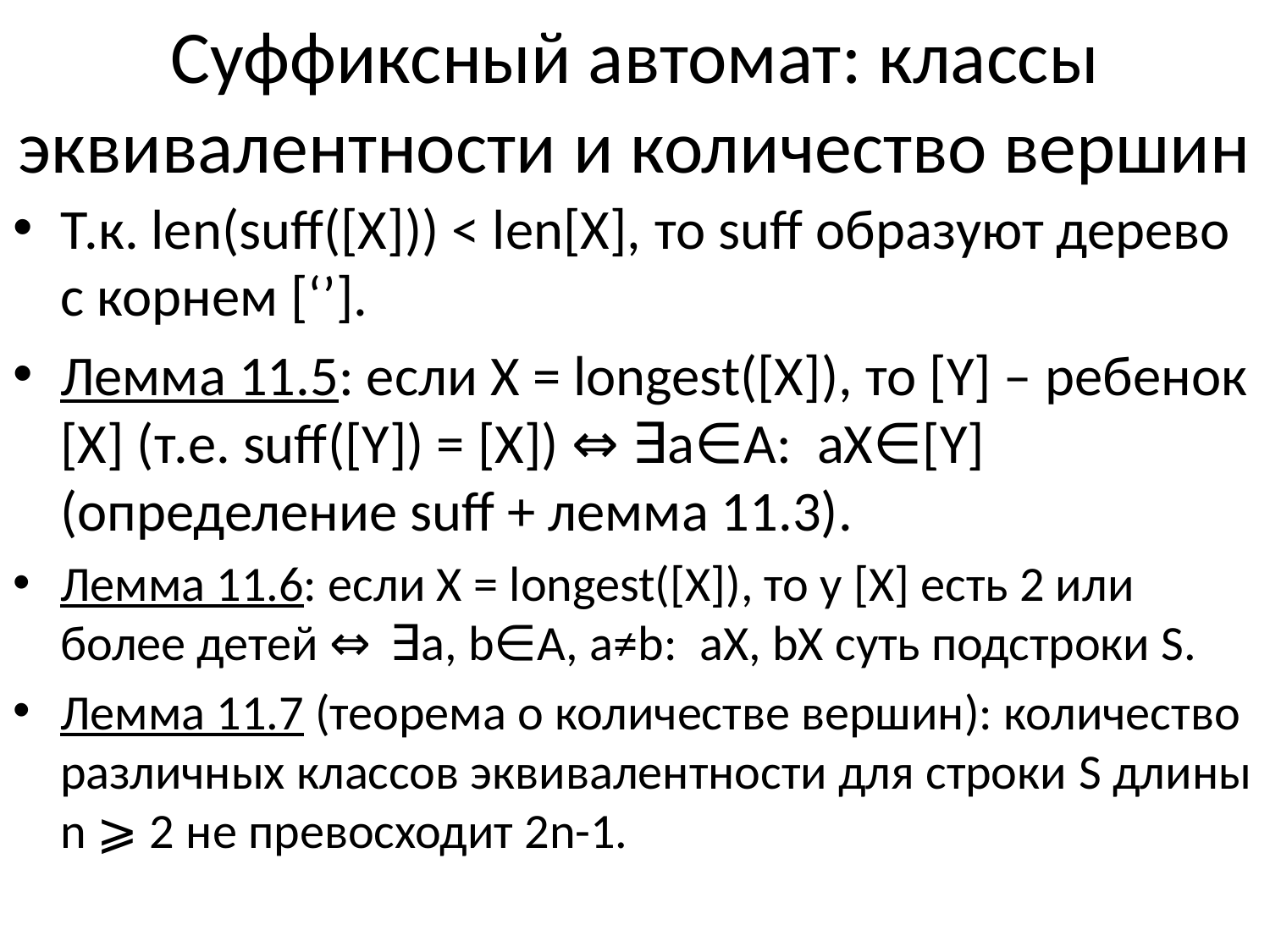

# Суффиксный автомат: классы эквивалентности и количество вершин
Т.к. len(suff([X])) < len[X], то suff образуют дерево с корнем [‘’].
Лемма 11.5: если Х = longest([X]), то [Y] – ребенок [X] (т.е. suff([Y]) = [X]) ⇔ ∃a∈A:  aX∈[Y] (определение suff + лемма 11.3).
Лемма 11.6: если Х = longest([Х]), то у [X] есть 2 или более детей ⇔ ∃a, b∈A, a≠b:  aX, bX суть подстроки S.
Лемма 11.7 (теорема о количестве вершин): количество различных классов эквивалентности для строки S длины n ⩾ 2 не превосходит 2n-1.